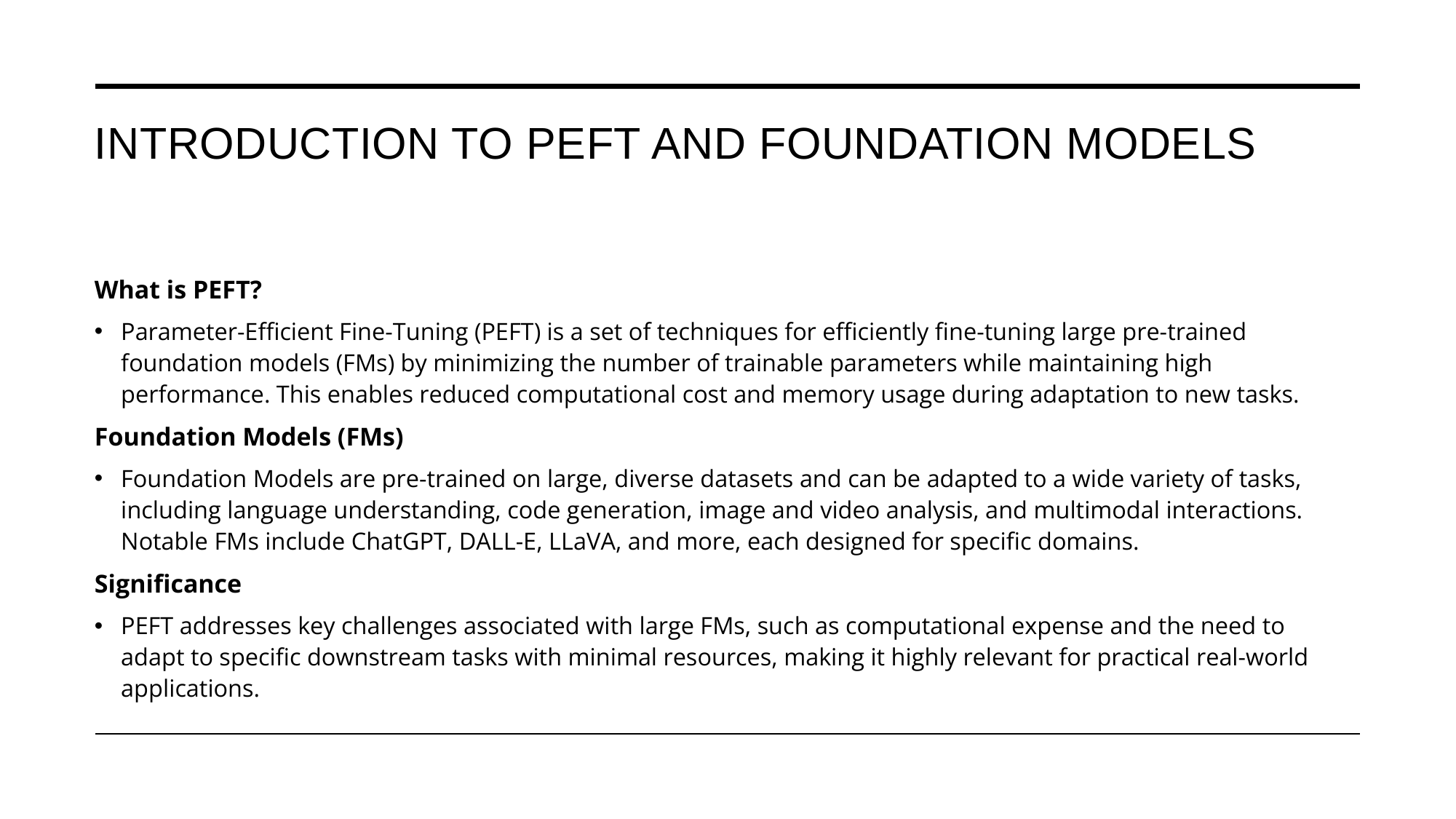

# Introduction to PEFT and Foundation Models

What is PEFT?
Parameter-Efficient Fine-Tuning (PEFT) is a set of techniques for efficiently fine-tuning large pre-trained foundation models (FMs) by minimizing the number of trainable parameters while maintaining high performance. This enables reduced computational cost and memory usage during adaptation to new tasks.
Foundation Models (FMs)
Foundation Models are pre-trained on large, diverse datasets and can be adapted to a wide variety of tasks, including language understanding, code generation, image and video analysis, and multimodal interactions. Notable FMs include ChatGPT, DALL-E, LLaVA, and more, each designed for specific domains.
Significance
PEFT addresses key challenges associated with large FMs, such as computational expense and the need to adapt to specific downstream tasks with minimal resources, making it highly relevant for practical real-world applications.